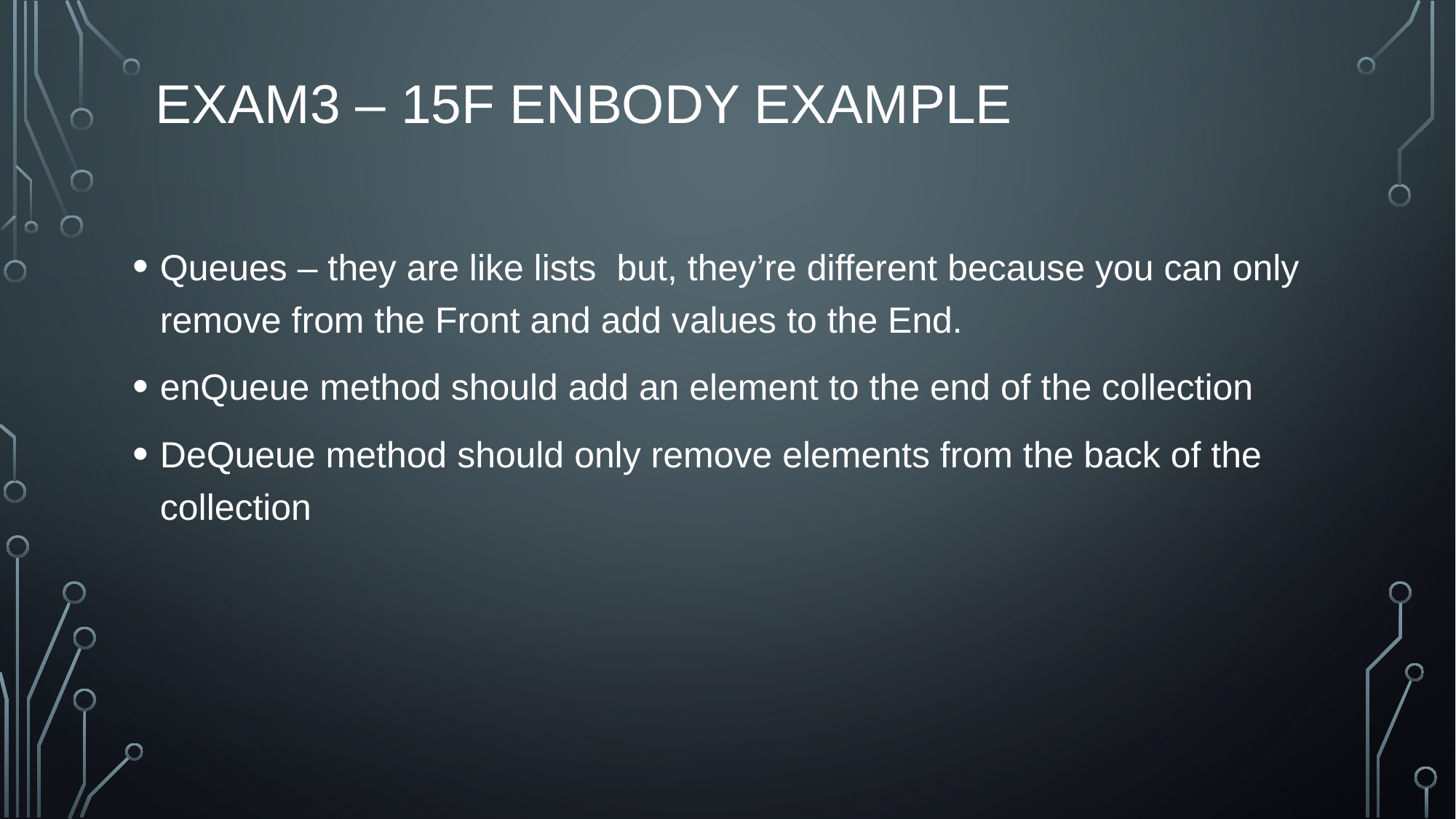

# EXAM3 – 15F Enbody Example
Queues – they are like lists  but, they’re different because you can only remove from the Front and add values to the End.
enQueue method should add an element to the end of the collection
DeQueue method should only remove elements from the back of the collection